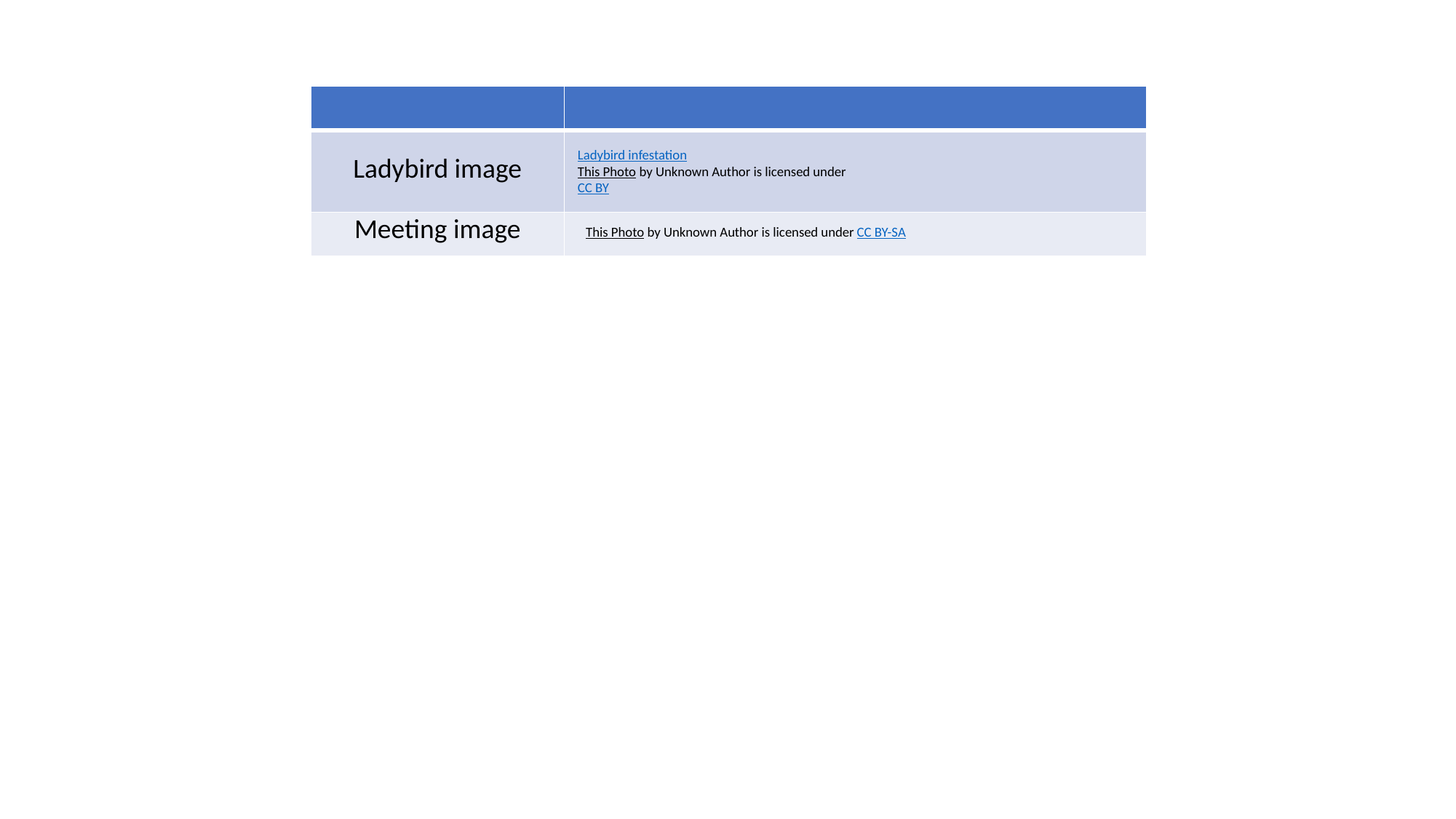

|  |  |
| --- | --- |
| Ladybird image |  |
| Meeting image |  |
Ladybird infestation
This Photo by Unknown Author is licensed under CC BY
This Photo by Unknown Author is licensed under CC BY-SA